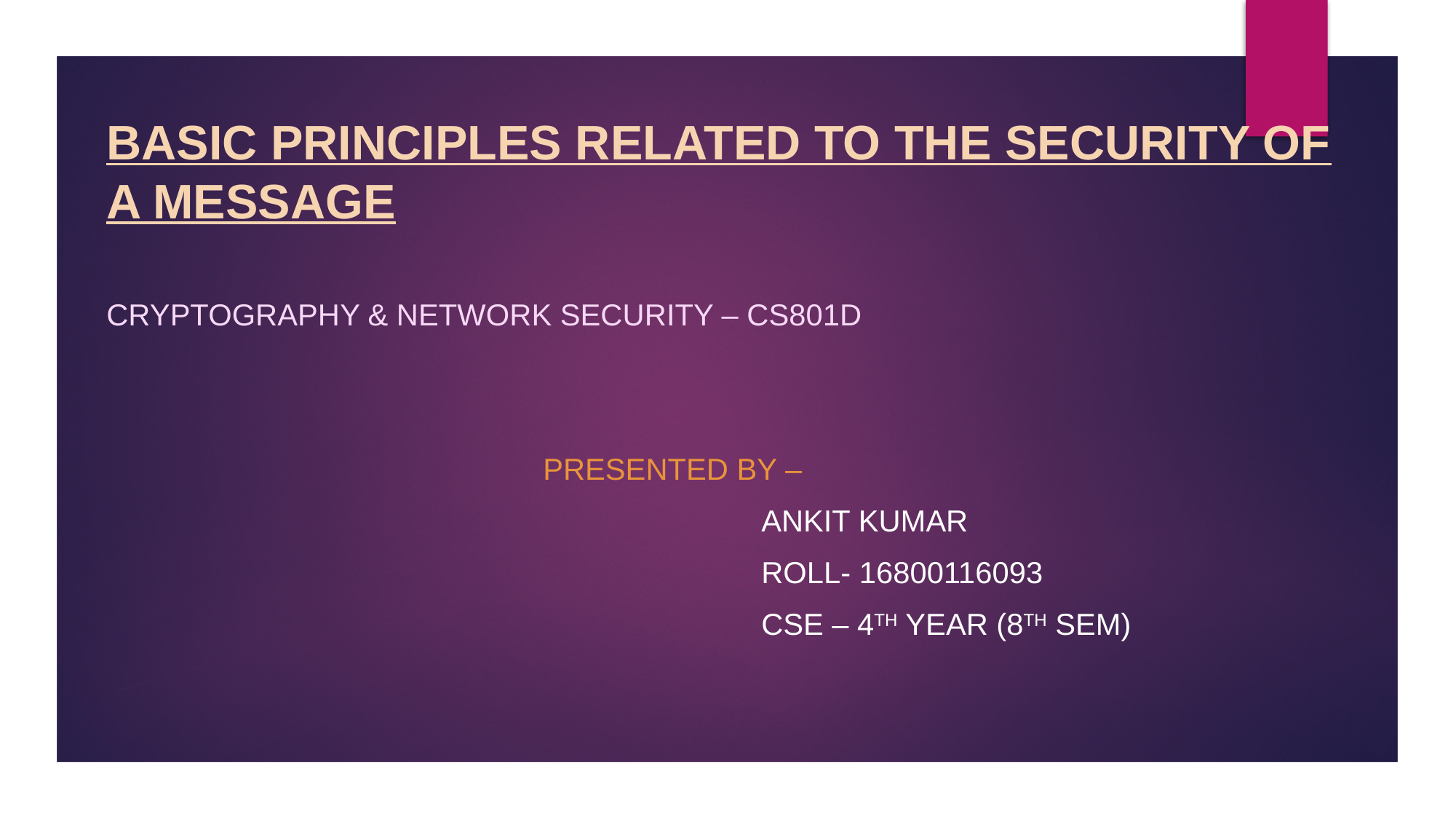

Basic Principles related to the security of a message

Cryptography & Network security – cs801d

				presented by –
						Ankit kumar
						Roll- 16800116093
						CSE – 4th Year (8th sem)